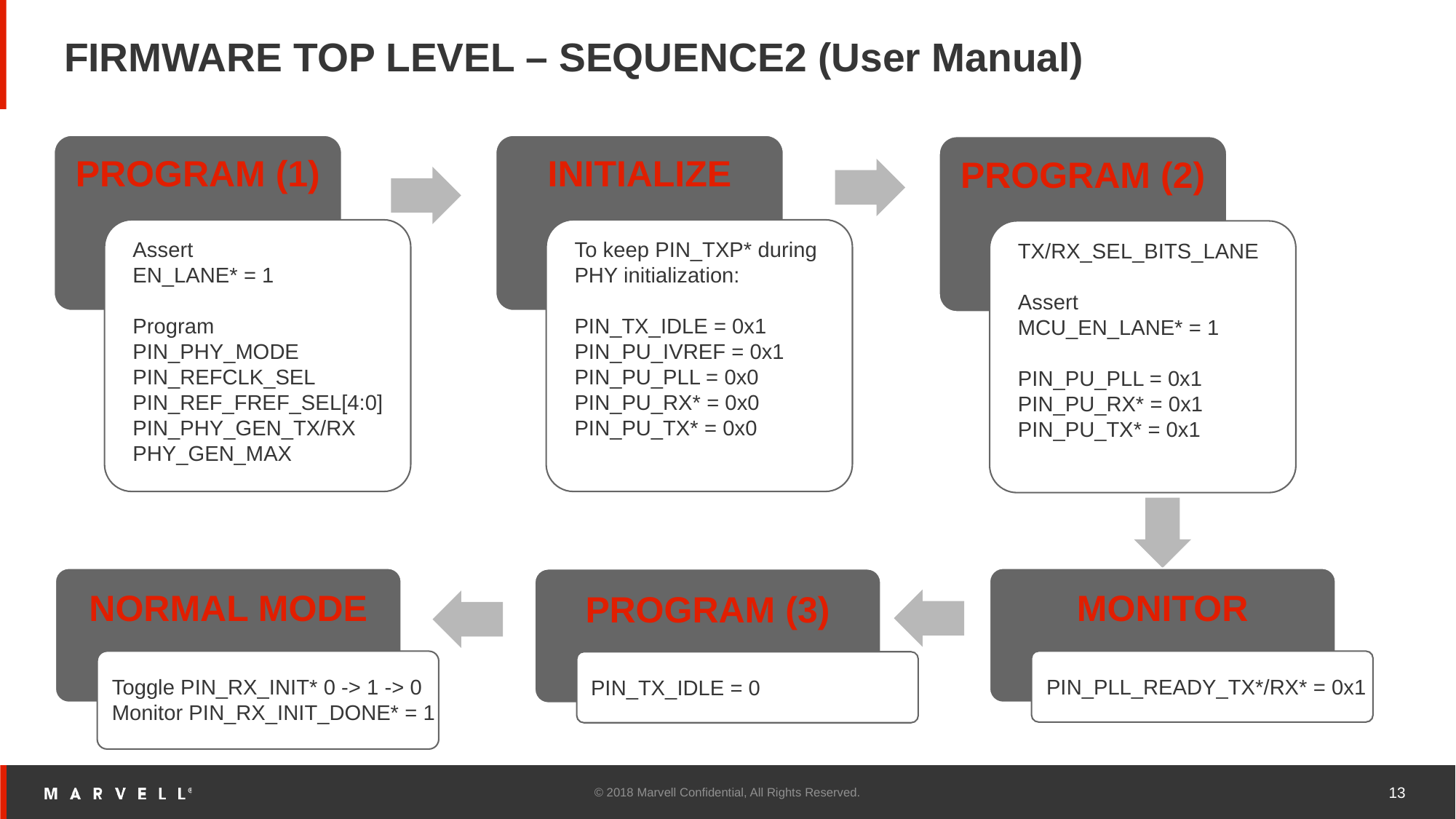

# FIRMWARE TOP LEVEL – SEQUENCE2 (User Manual)

PROGRAM (1)

INITIALIZE

PROGRAM (2)

Assert
EN_LANE* = 1

Program
PIN_PHY_MODE
PIN_REFCLK_SEL
PIN_REF_FREF_SEL[4:0]
PIN_PHY_GEN_TX/RX
PHY_GEN_MAX
To keep PIN_TXP* during PHY initialization:

PIN_TX_IDLE = 0x1
PIN_PU_IVREF = 0x1
PIN_PU_PLL = 0x0
PIN_PU_RX* = 0x0
PIN_PU_TX* = 0x0
TX/RX_SEL_BITS_LANE

Assert
MCU_EN_LANE* = 1

PIN_PU_PLL = 0x1
PIN_PU_RX* = 0x1
PIN_PU_TX* = 0x1

NORMAL MODE

MONITOR

PROGRAM (3)

Toggle PIN_RX_INIT* 0 -> 1 -> 0
Monitor PIN_RX_INIT_DONE* = 1
PIN_PLL_READY_TX*/RX* = 0x1
PIN_TX_IDLE = 0
© 2018 Marvell Confidential, All Rights Reserved.
13